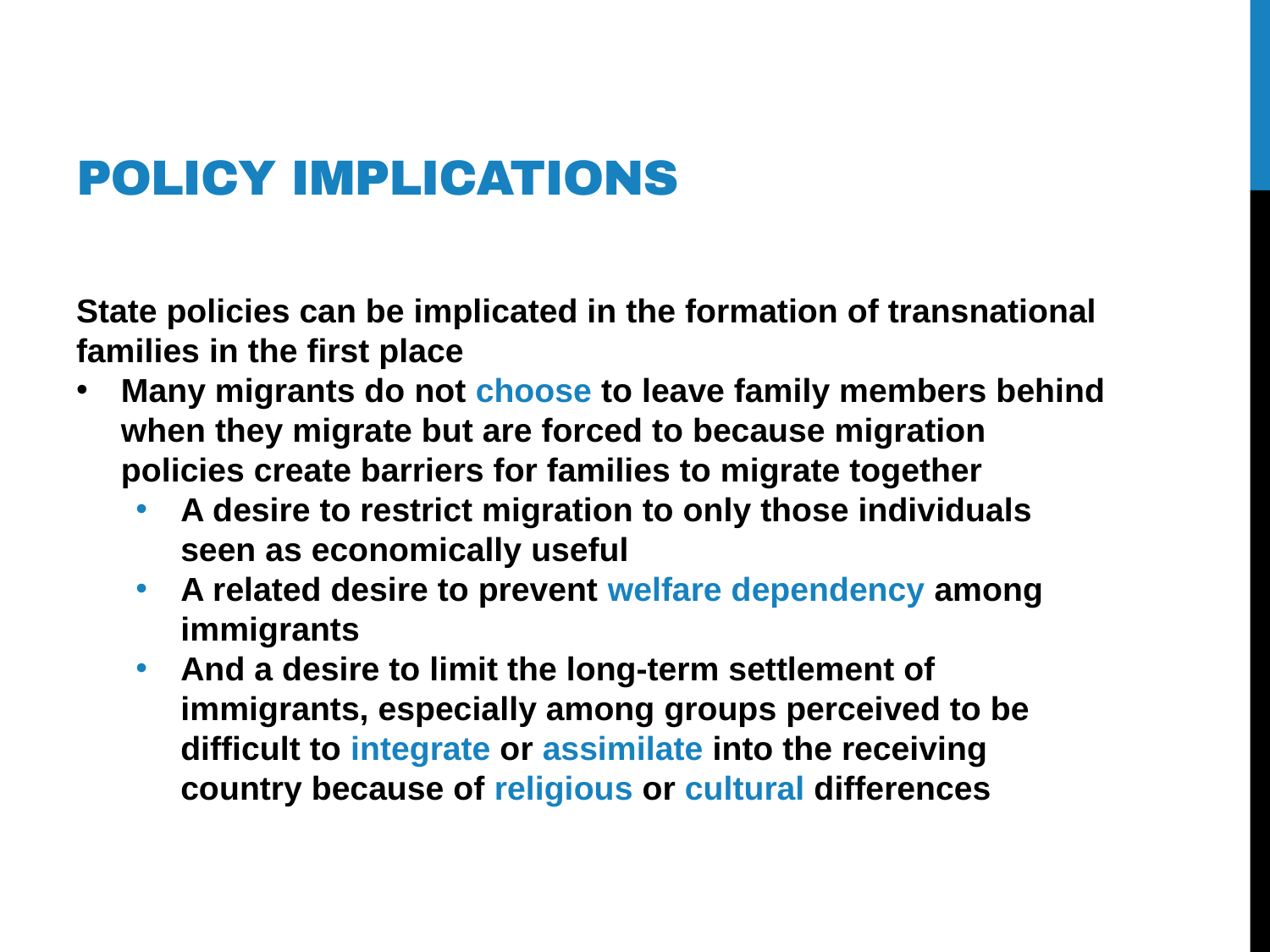

# Policy implications

State policies can be implicated in the formation of transnational families in the first place
Many migrants do not choose to leave family members behind when they migrate but are forced to because migration policies create barriers for families to migrate together
A desire to restrict migration to only those individuals seen as economically useful
A related desire to prevent welfare dependency among immigrants
And a desire to limit the long-term settlement of immigrants, especially among groups perceived to be difficult to integrate or assimilate into the receiving country because of religious or cultural differences